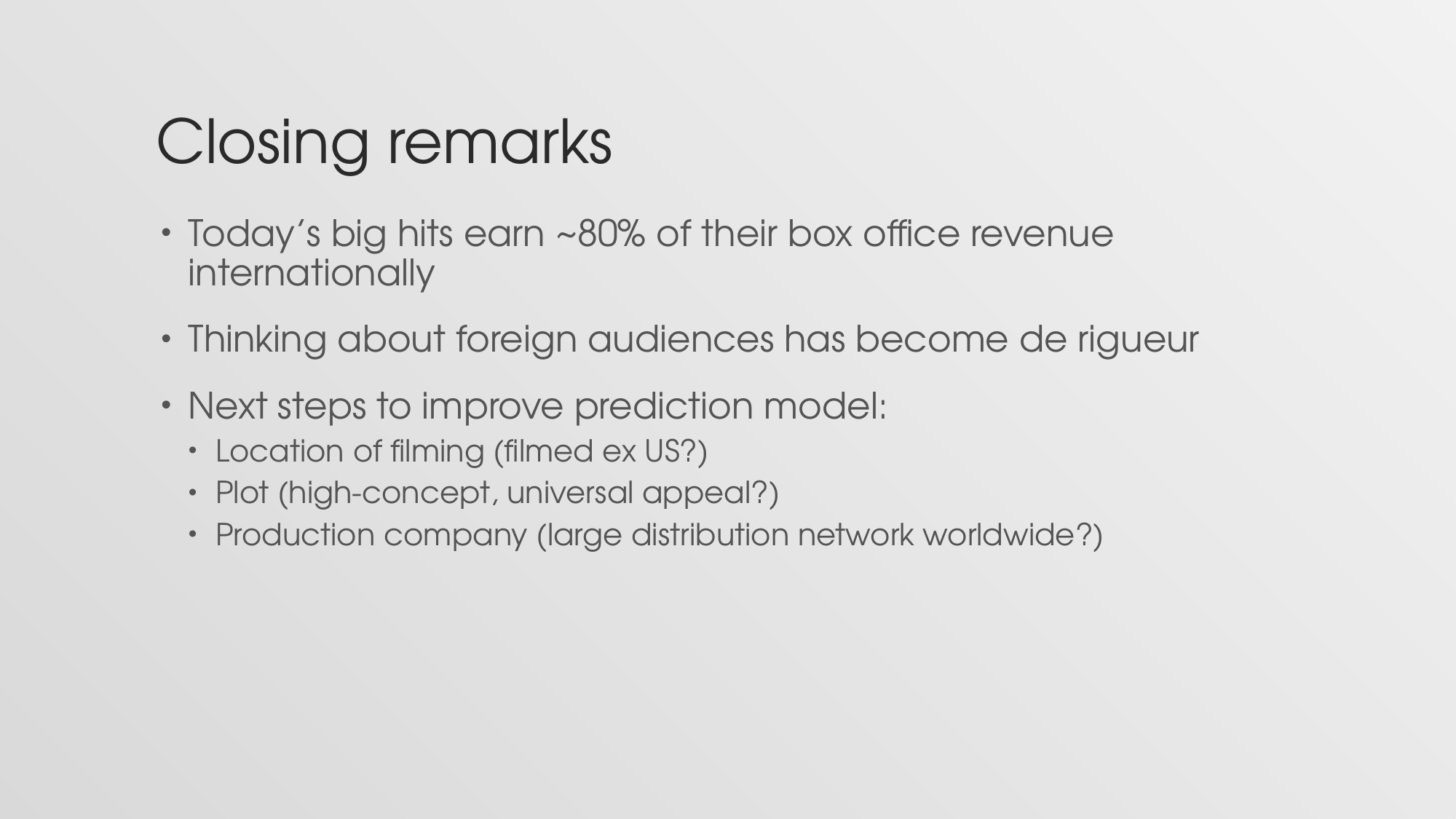

Closing remarks
Today’s big hits earn ~80% of their box office revenue internationally
Thinking about foreign audiences has become de rigueur
Next steps to improve prediction model:
Location of filming (filmed ex US?)
Plot (high-concept, universal appeal?)
Production company (large distribution network worldwide?)